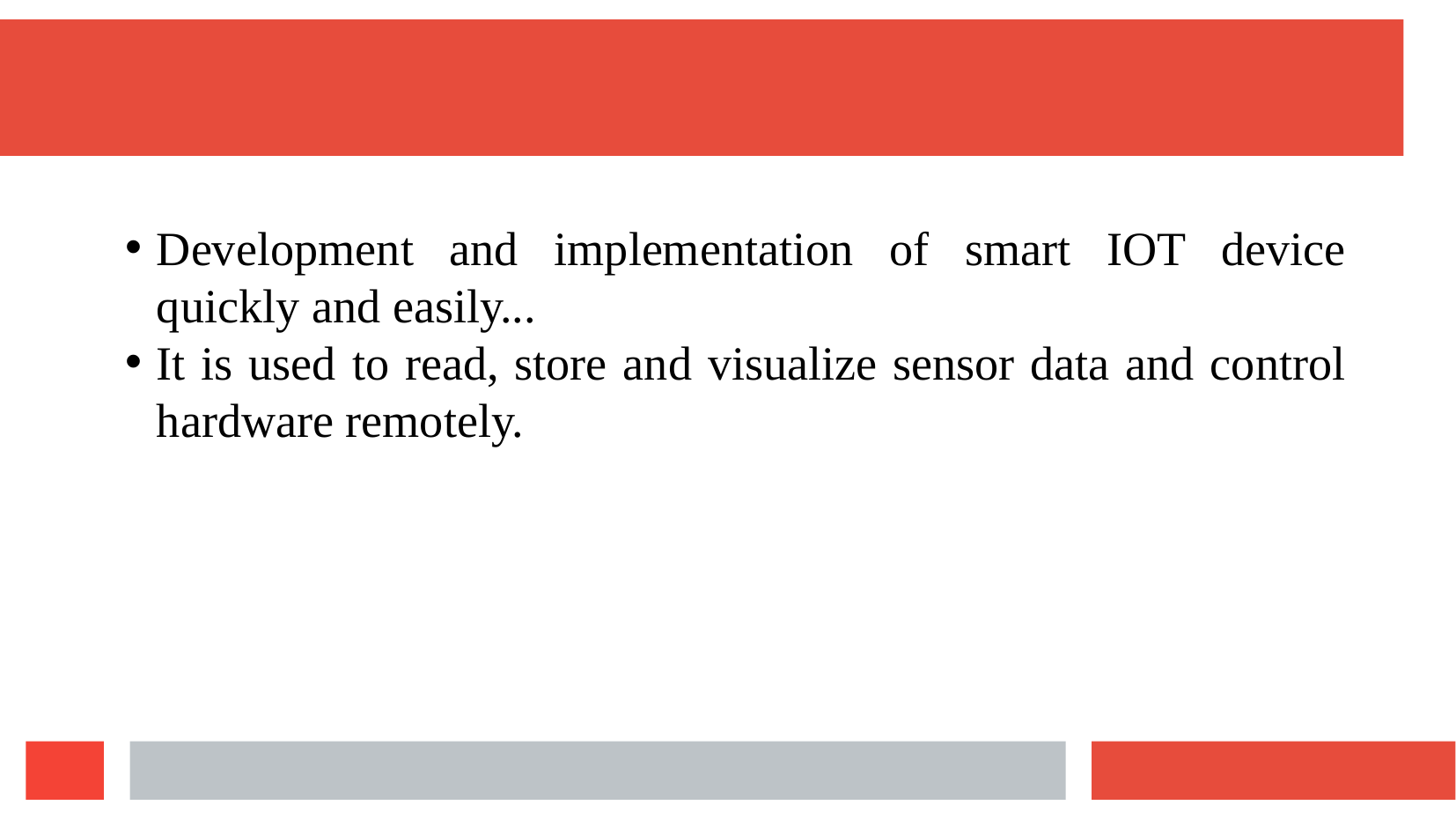

Development and implementation of smart IOT device quickly and easily...
It is used to read, store and visualize sensor data and control hardware remotely.